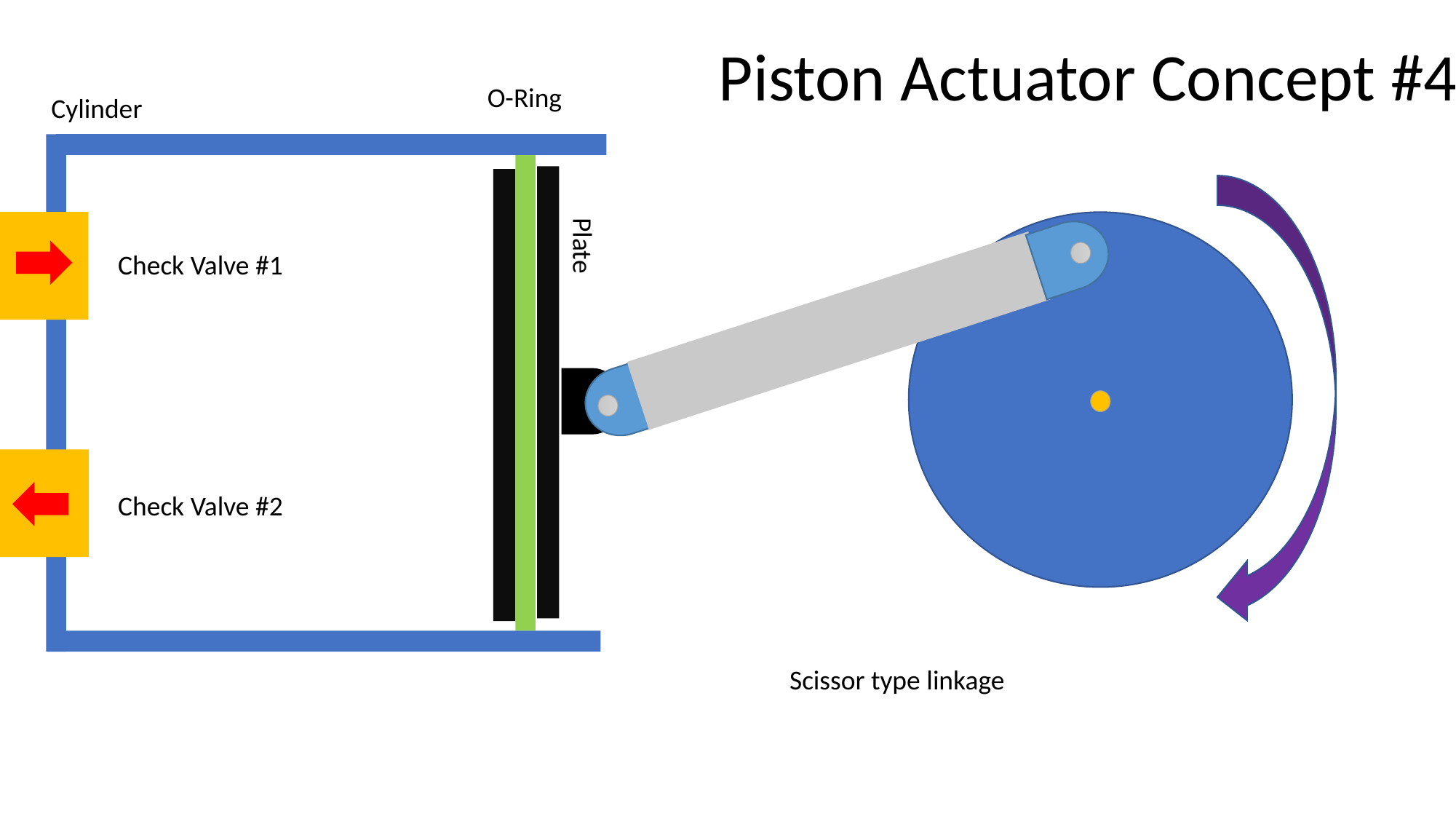

# Piston Actuator Concept #4

O-Ring
Cylinder

Check Valve #1

Plate

Check Valve #2
Scissor type linkage